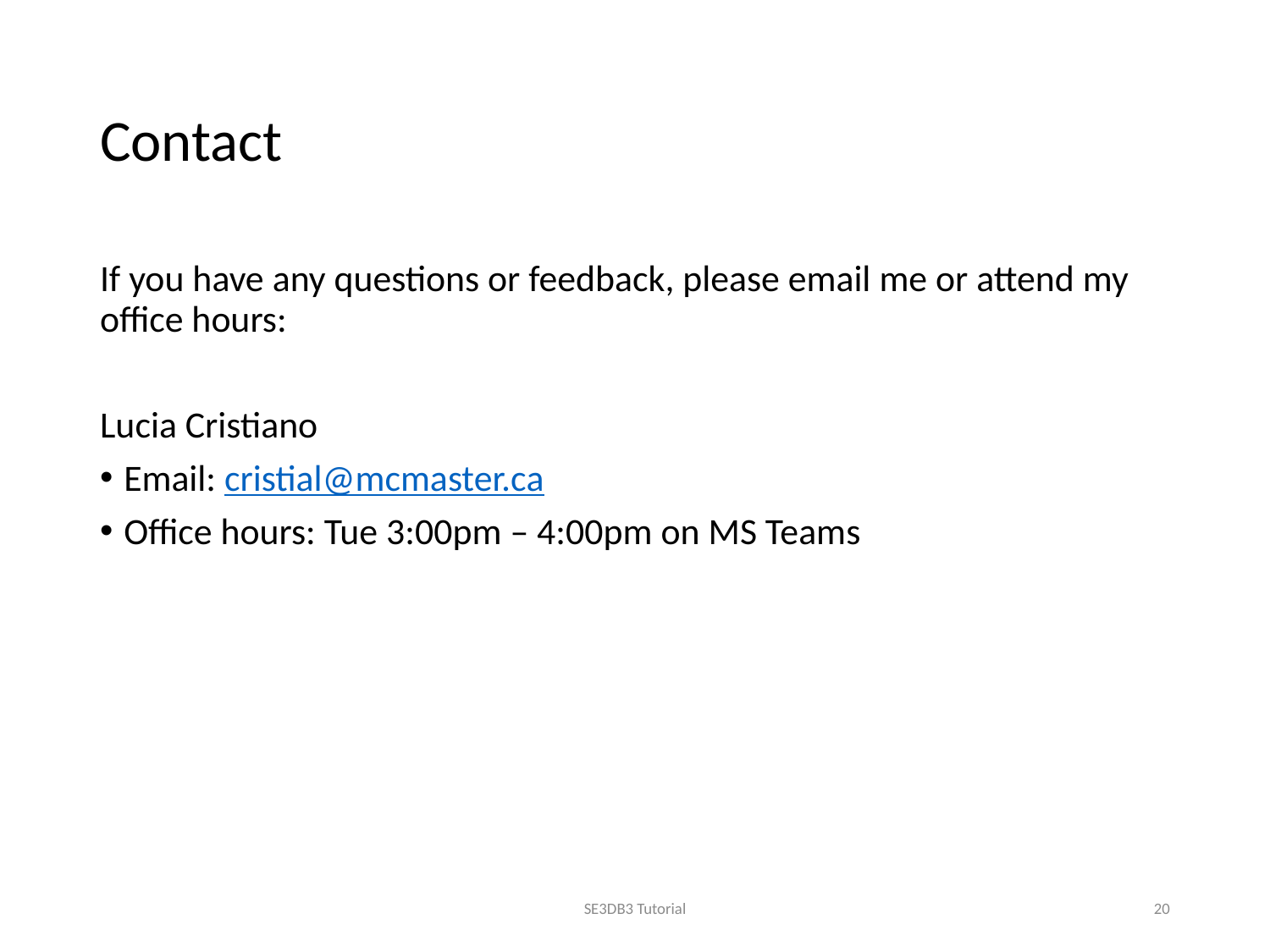

# Contact
If you have any questions or feedback, please email me or attend my office hours:

Lucia Cristiano
Email: cristial@mcmaster.ca​
Office hours: Tue 3:00pm – 4:00pm on MS Teams​

SE3DB3 Tutorial
20